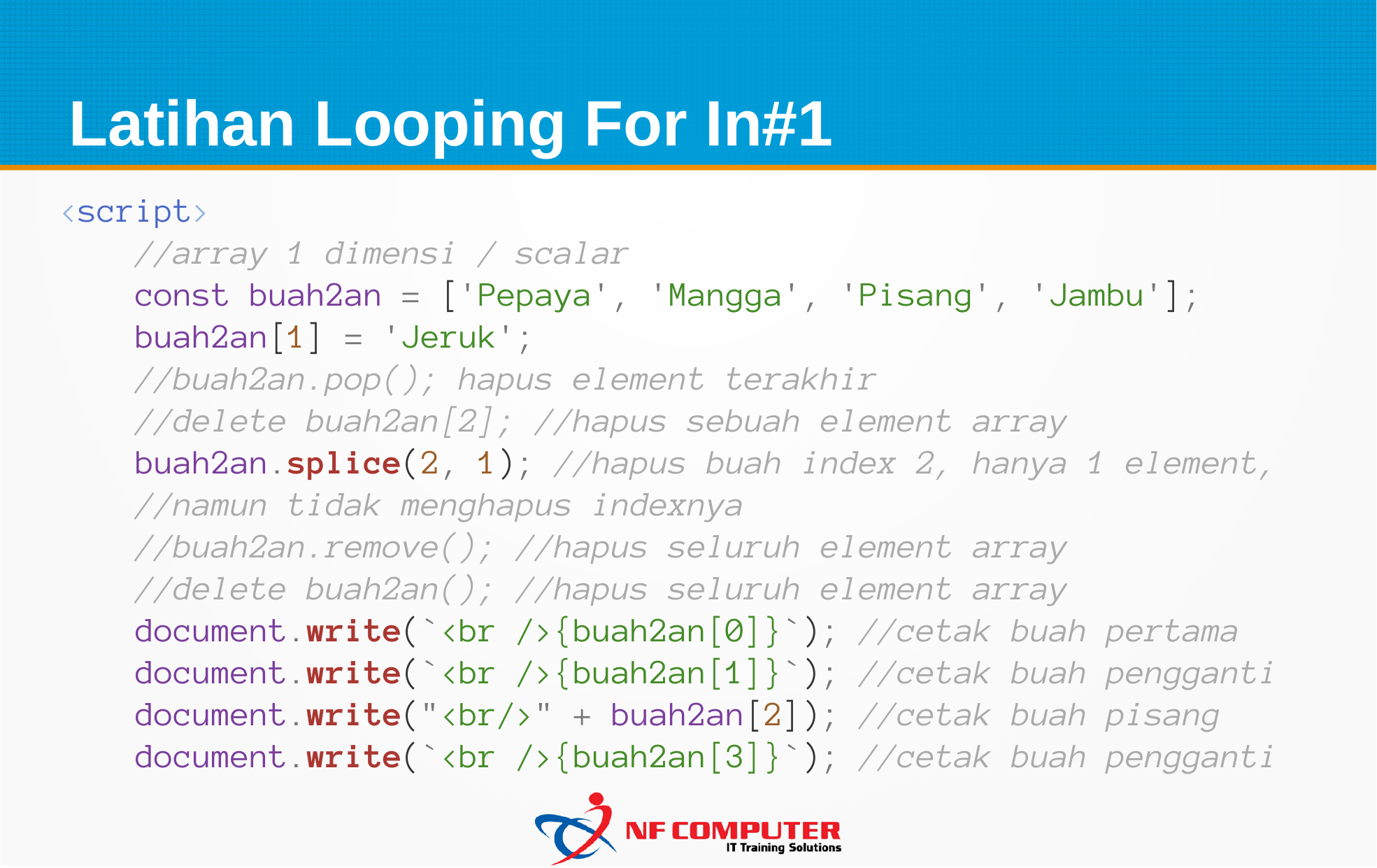

Latihan Looping For In#1
<script>
    //array 1 dimensi / scalar
    const buah2an = ['Pepaya', 'Mangga', 'Pisang', 'Jambu'];
    buah2an[1] = 'Jeruk';
    //buah2an.pop(); hapus element terakhir
    //delete buah2an[2]; //hapus sebuah element array
    buah2an.splice(2, 1); //hapus buah index 2, hanya 1 element,
    //namun tidak menghapus indexnya
    //buah2an.remove(); //hapus seluruh element array
    //delete buah2an(); //hapus seluruh element array
    document.write(`<br />{buah2an[0]}`); //cetak buah pertama
    document.write(`<br />{buah2an[1]}`); //cetak buah pengganti
    document.write("<br/>" + buah2an[2]); //cetak buah pisang
    document.write(`<br />{buah2an[3]}`); //cetak buah pengganti